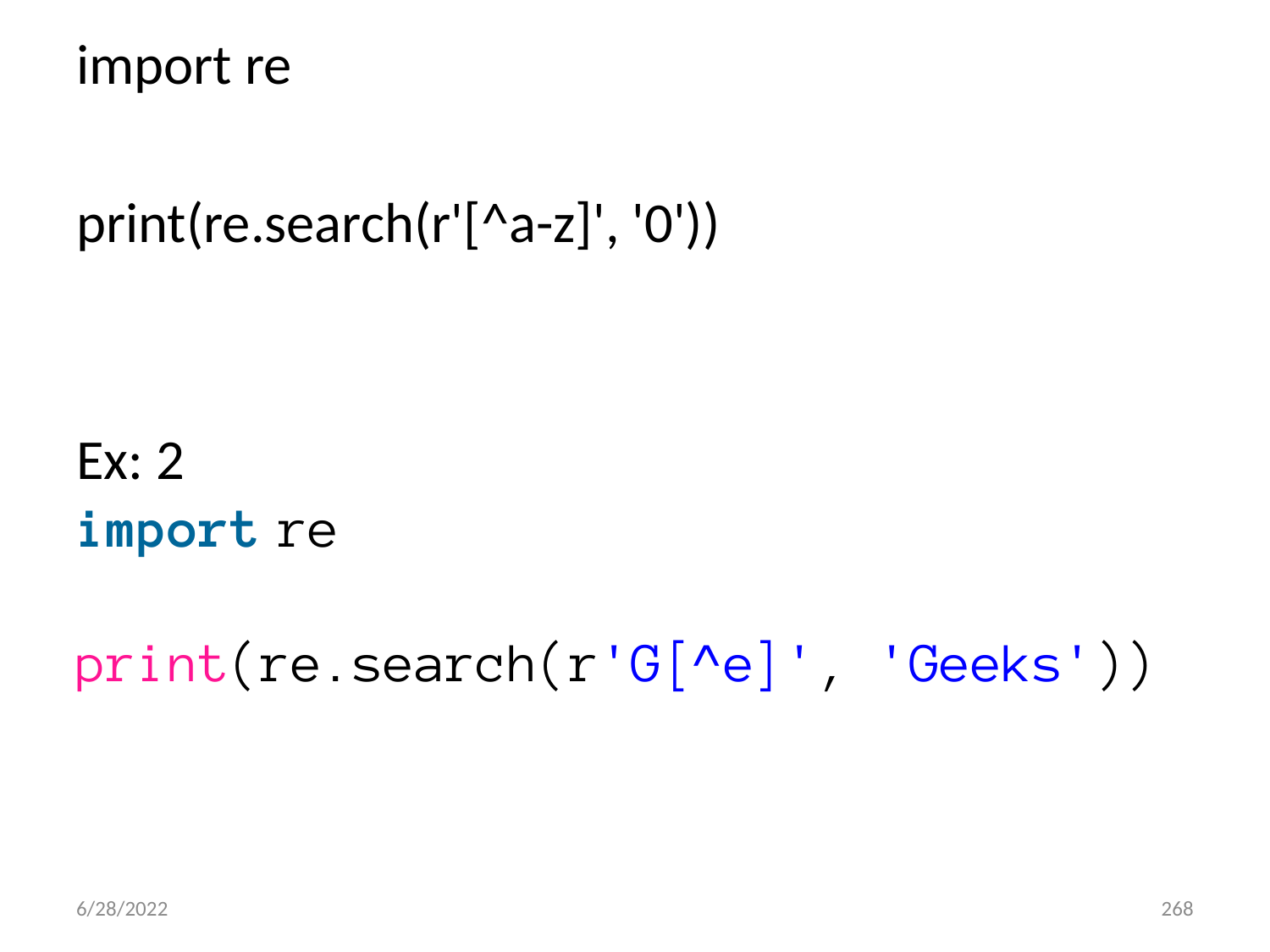

import re

print(re.search(r'[^a-z]', '0'))

Ex: 2
import re

print(re.search(r'G[^e]', 'Geeks'))

#
6/28/2022
268